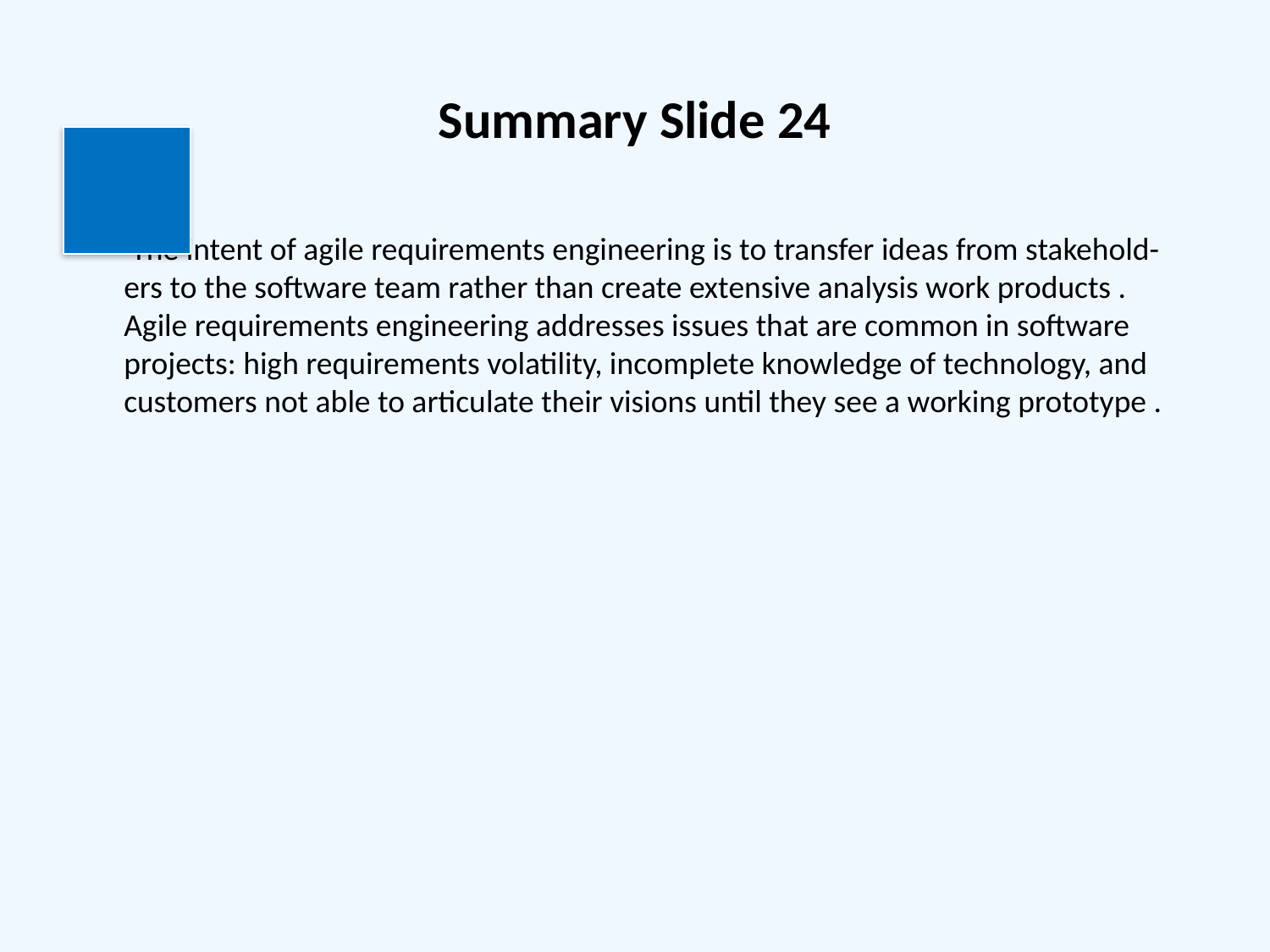

# Summary Slide 24

 The intent of agile requirements engineering is to transfer ideas from stakehold- ers to the software team rather than create extensive analysis work products . Agile requirements engineering addresses issues that are common in software projects: high requirements volatility, incomplete knowledge of technology, and customers not able to articulate their visions until they see a working prototype .